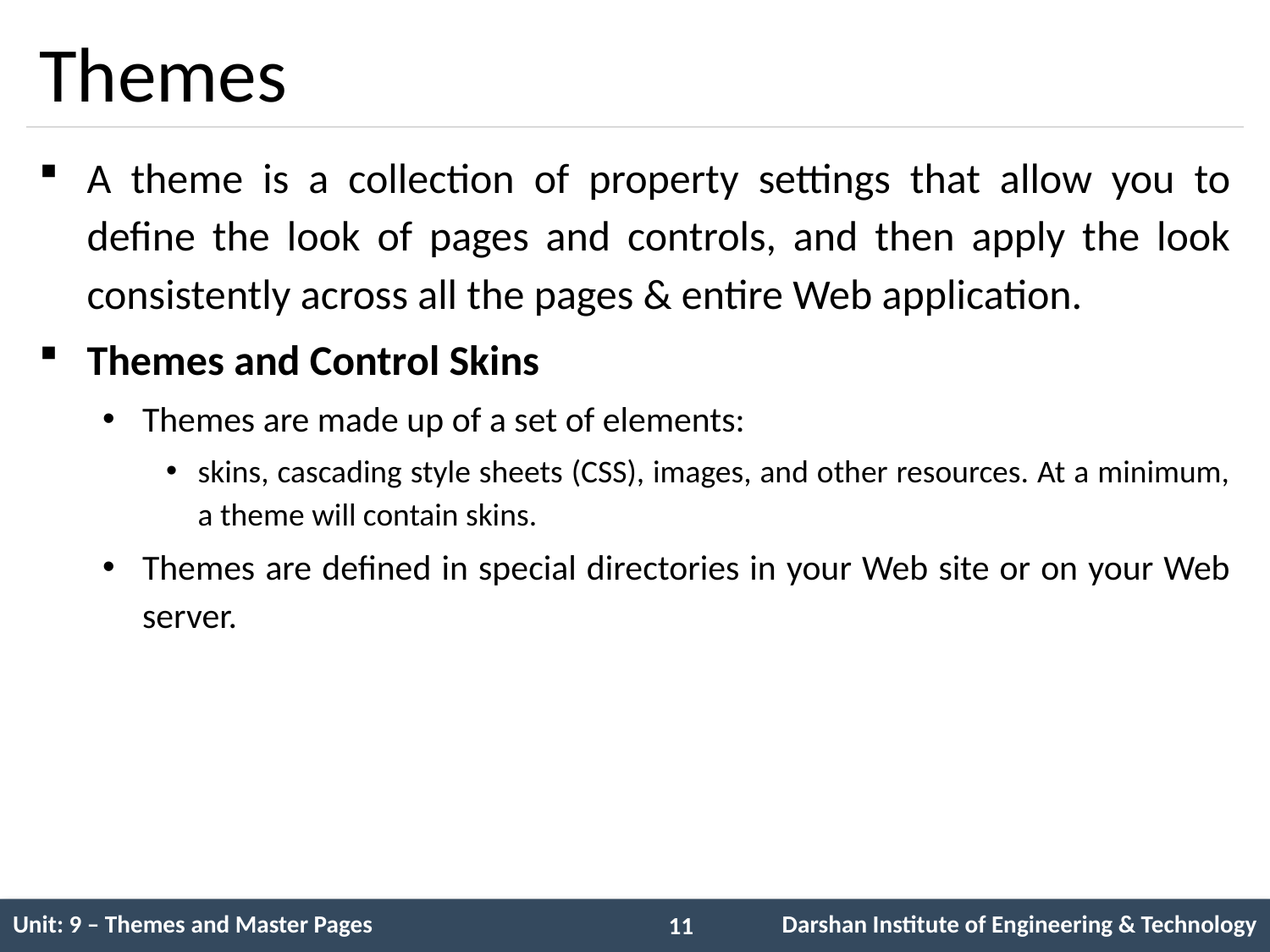

# Themes
A theme is a collection of property settings that allow you to define the look of pages and controls, and then apply the look consistently across all the pages & entire Web application.
Themes and Control Skins
Themes are made up of a set of elements:
skins, cascading style sheets (CSS), images, and other resources. At a minimum, a theme will contain skins.
Themes are defined in special directories in your Web site or on your Web server.